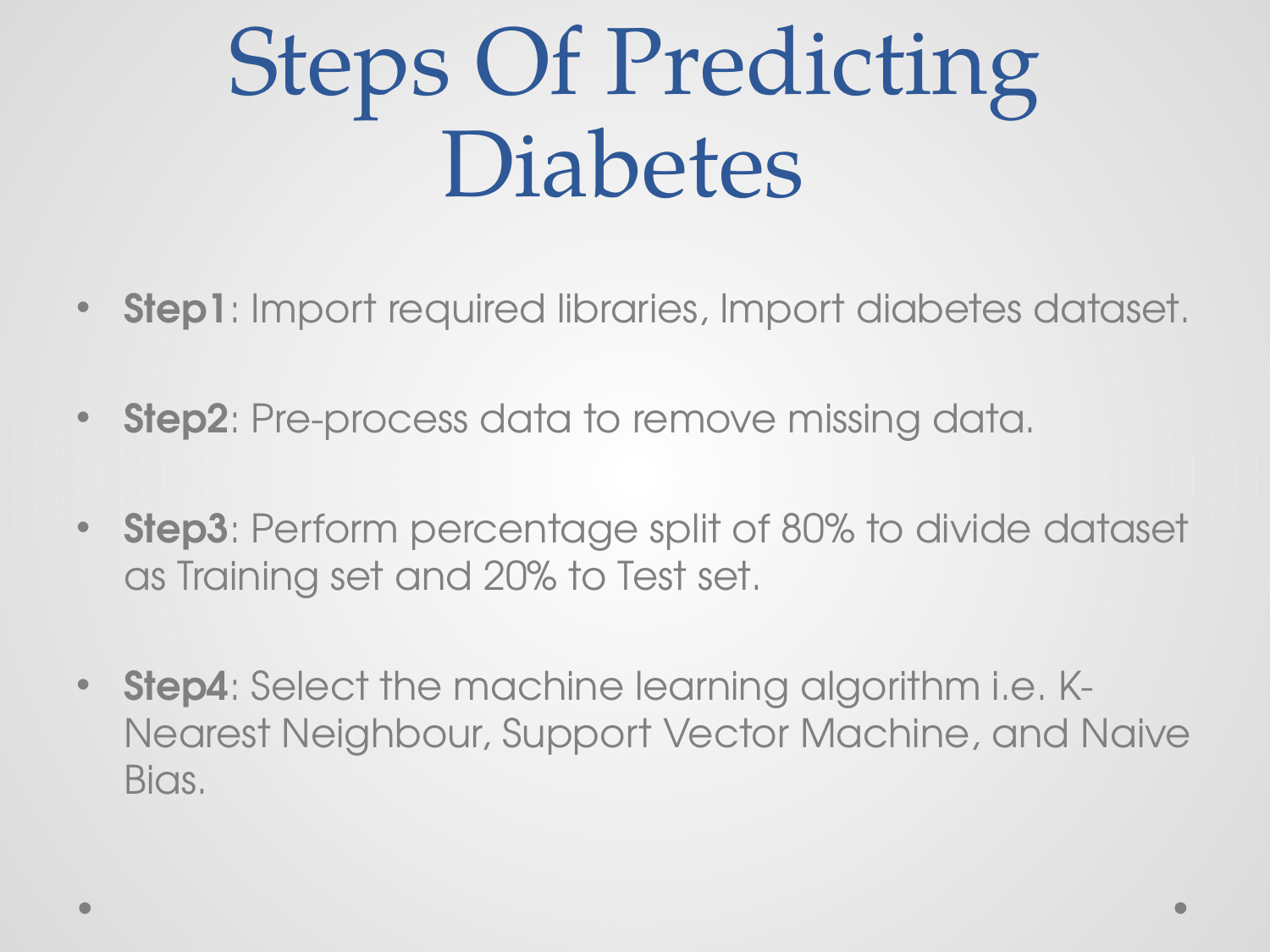

# Steps Of Predicting Diabetes

Step1: Import required libraries, Import diabetes dataset.

Step2: Pre-process data to remove missing data.

Step3: Perform percentage split of 80% to divide dataset as Training set and 20% to Test set.

Step4: Select the machine learning algorithm i.e. K- Nearest Neighbour, Support Vector Machine, and Naive Bias.